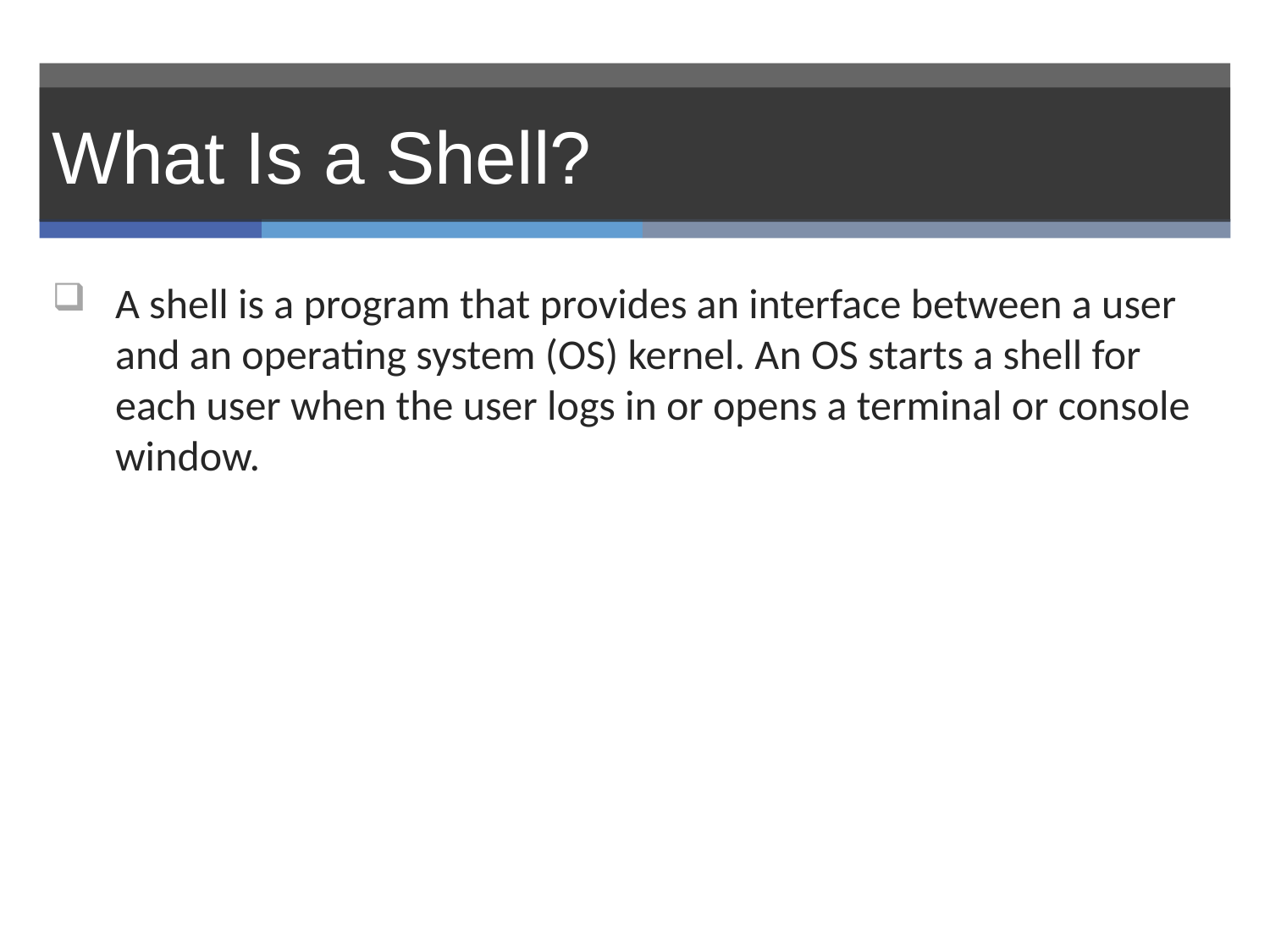

# What Is a Shell?
A shell is a program that provides an interface between a user and an operating system (OS) kernel. An OS starts a shell for each user when the user logs in or opens a terminal or console window.